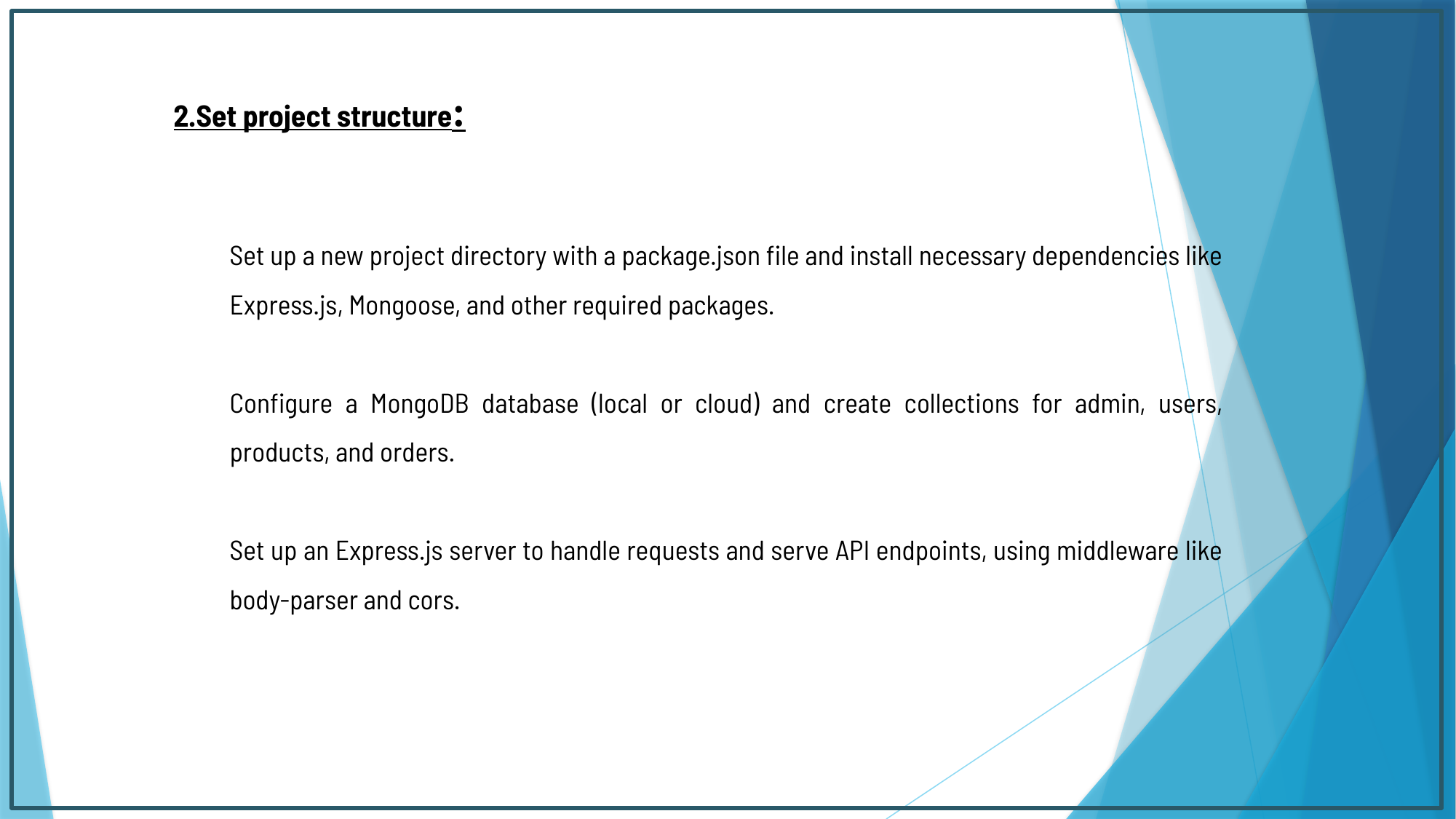

2.Set project structure:

Set up a new project directory with a package.json file and install necessary dependencies like Express.js, Mongoose, and other required packages.

Configure a MongoDB database (local or cloud) and create collections for admin, users, products, and orders.

Set up an Express.js server to handle requests and serve API endpoints, using middleware like body-parser and cors.